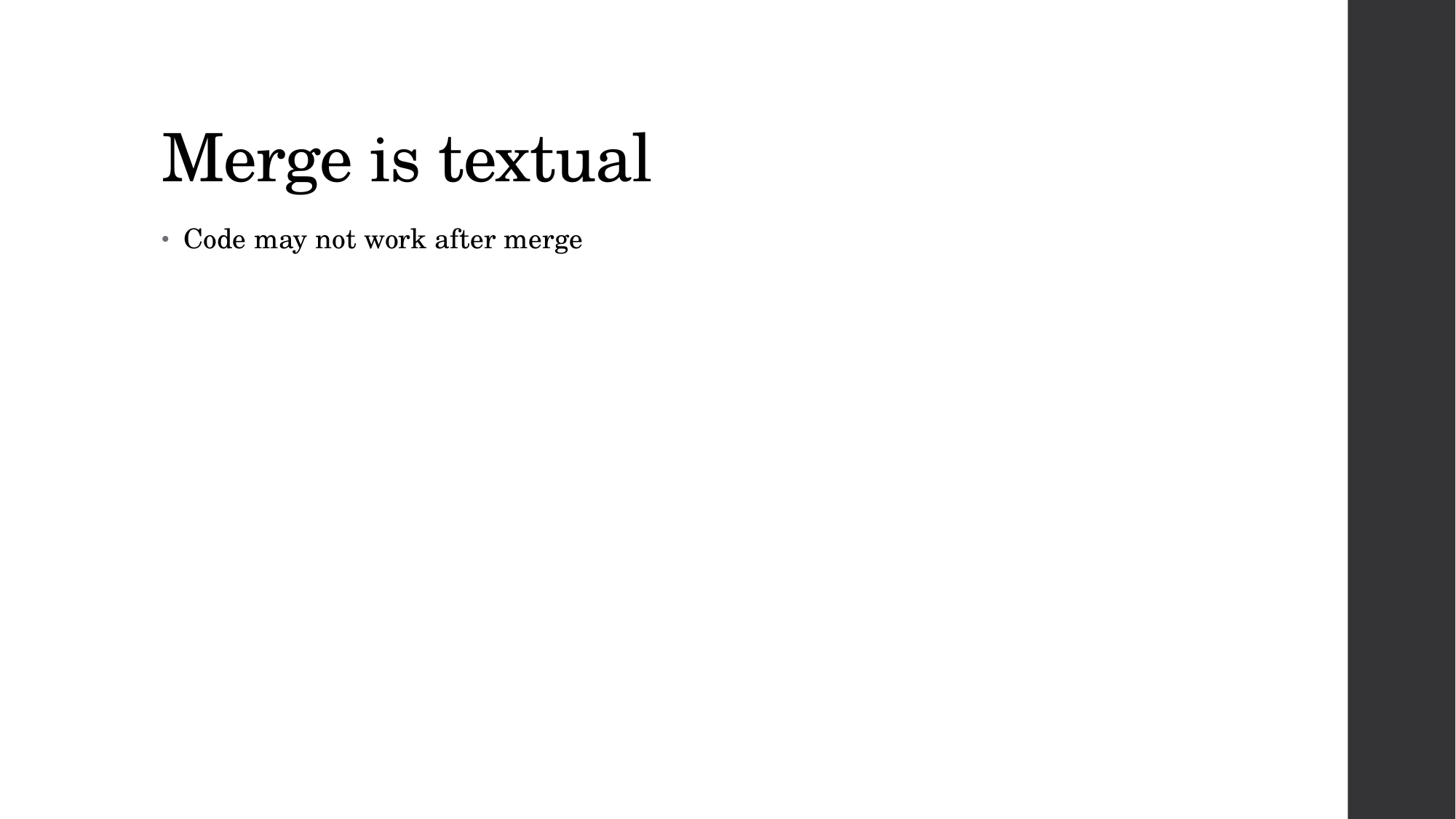

# Merge is textual
Code may not work after merge